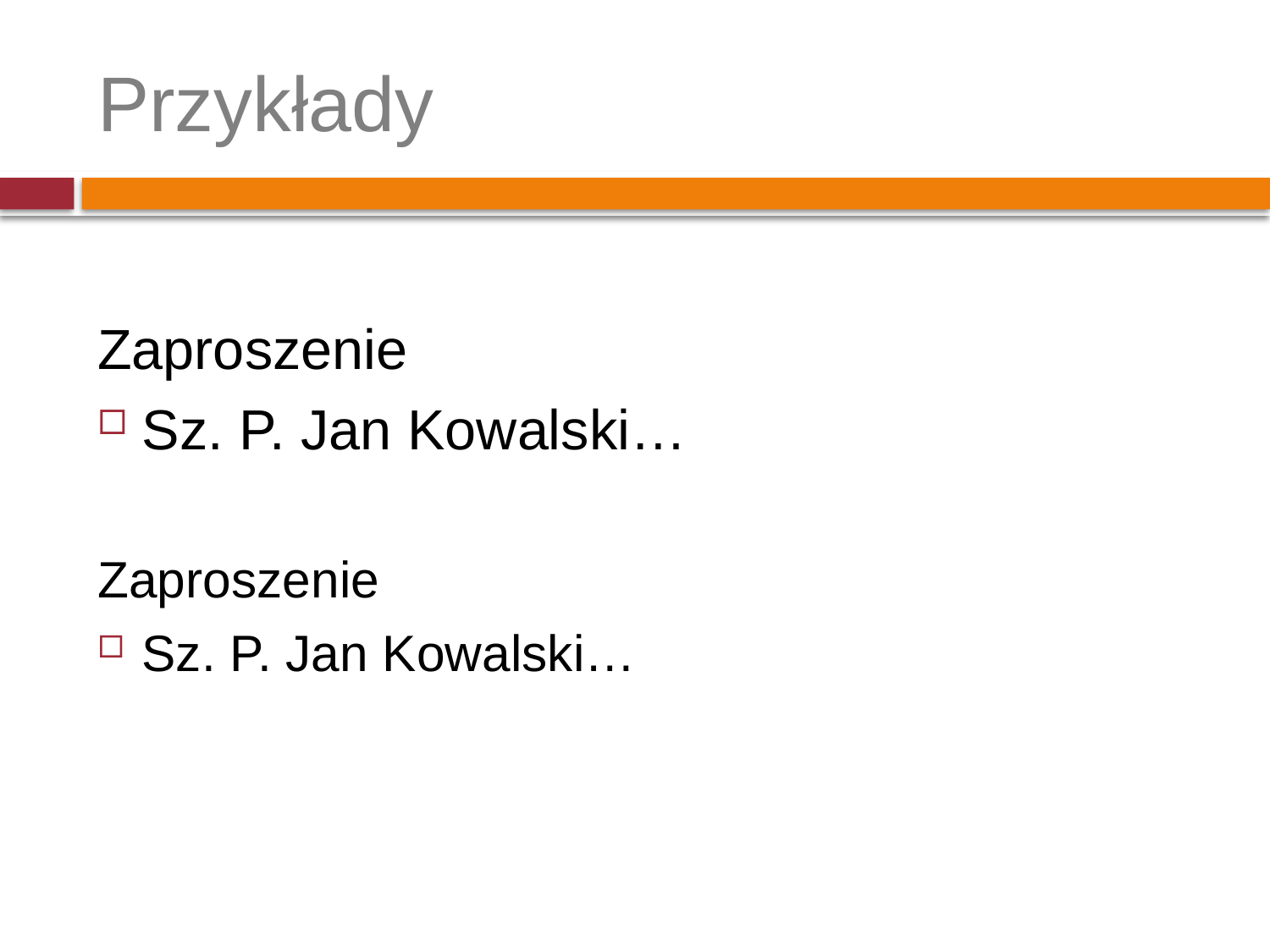

# Przykłady
Zaproszenie
Sz. P. Jan Kowalski…

Zaproszenie
Sz. P. Jan Kowalski…